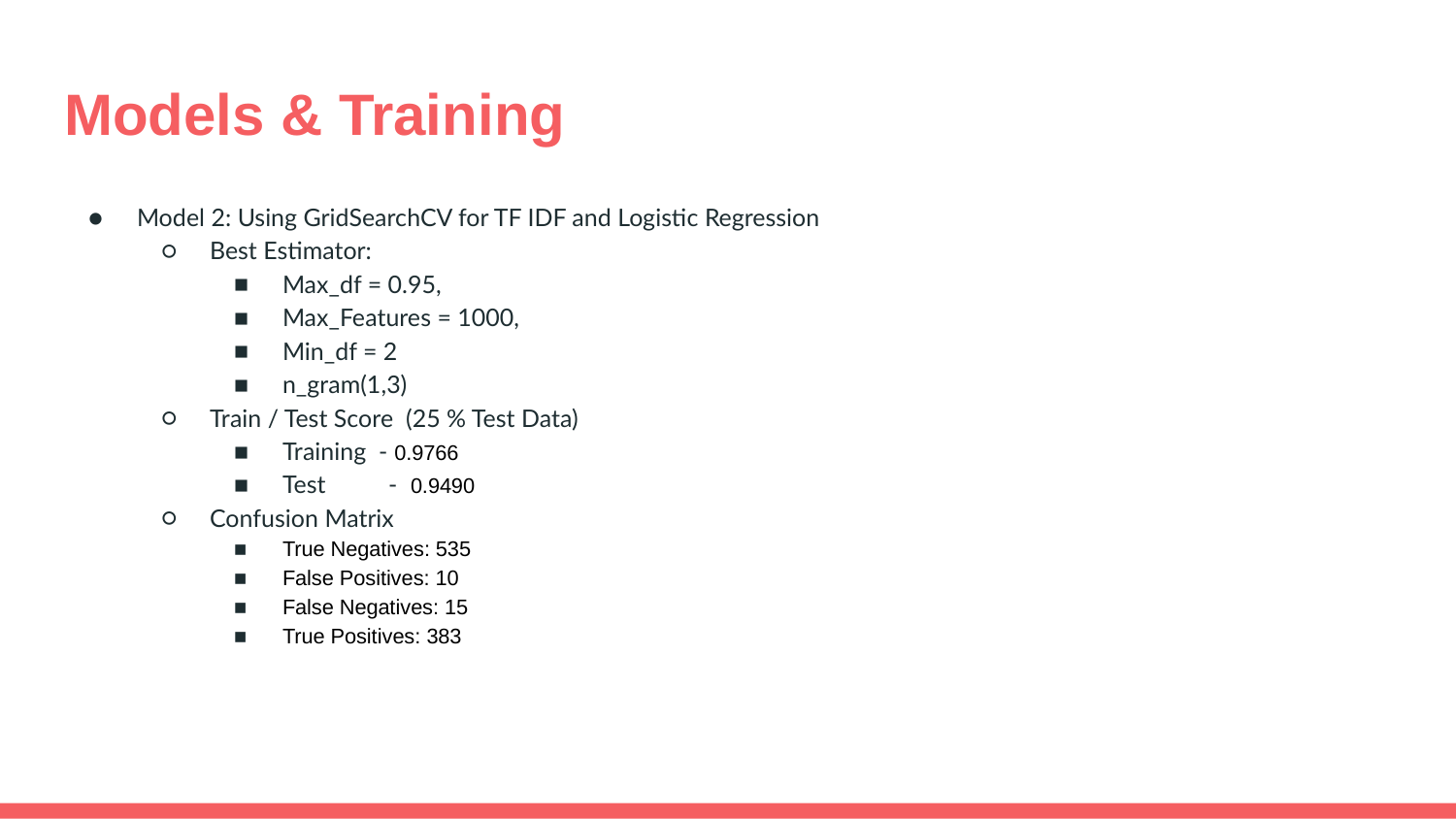

# Models & Training
Model 2: Using GridSearchCV for TF IDF and Logistic Regression
Best Estimator:
Max_df = 0.95,
Max_Features = 1000,
Min_df = 2
n_gram(1,3)
Train / Test Score  (25 % Test Data)
Training  - 0.9766
Test          -  0.9490
Confusion Matrix
True Negatives: 535
False Positives: 10
False Negatives: 15
True Positives: 383